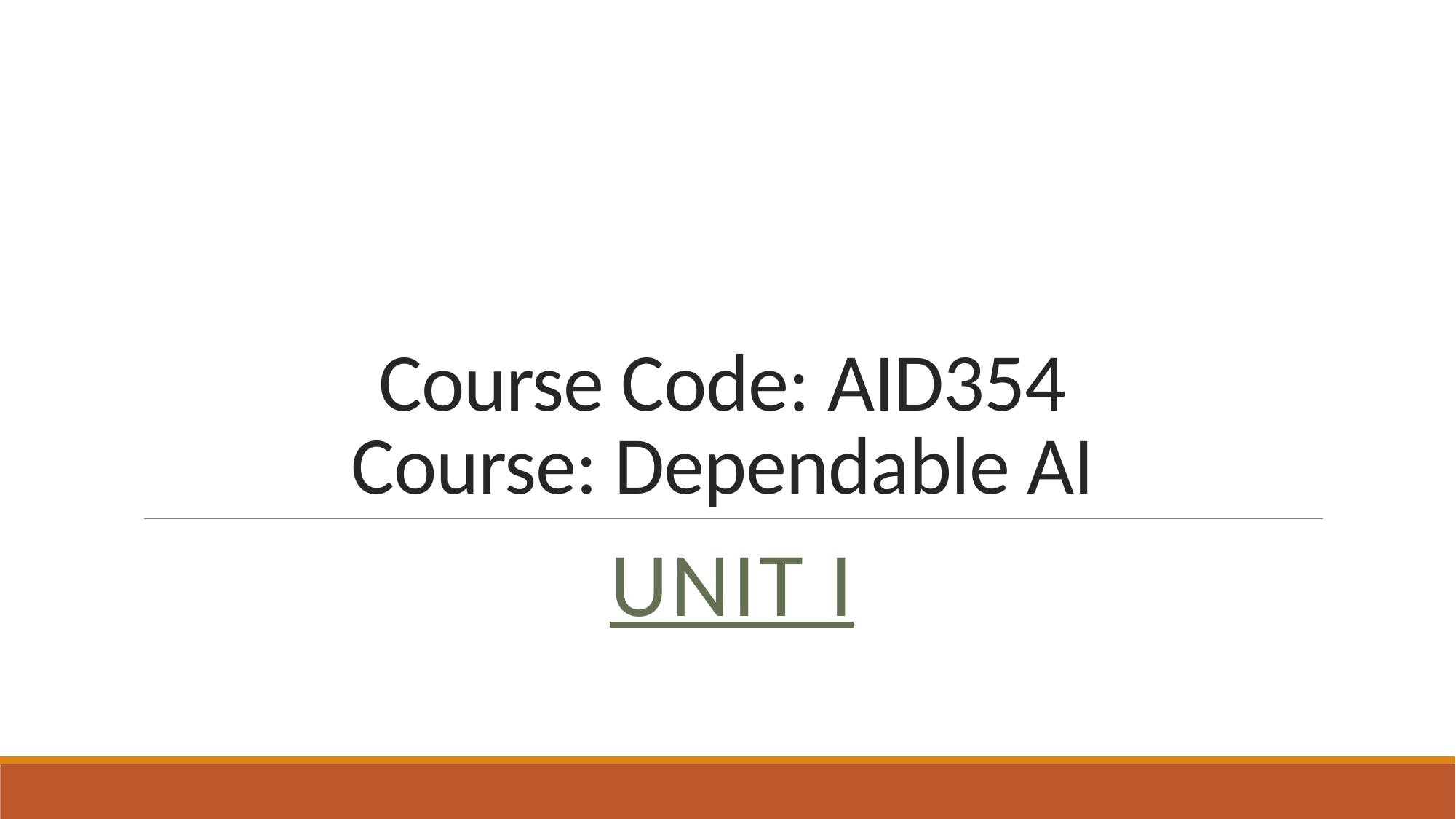

# Course Code: AID354 Course: Dependable AI
UNIT I